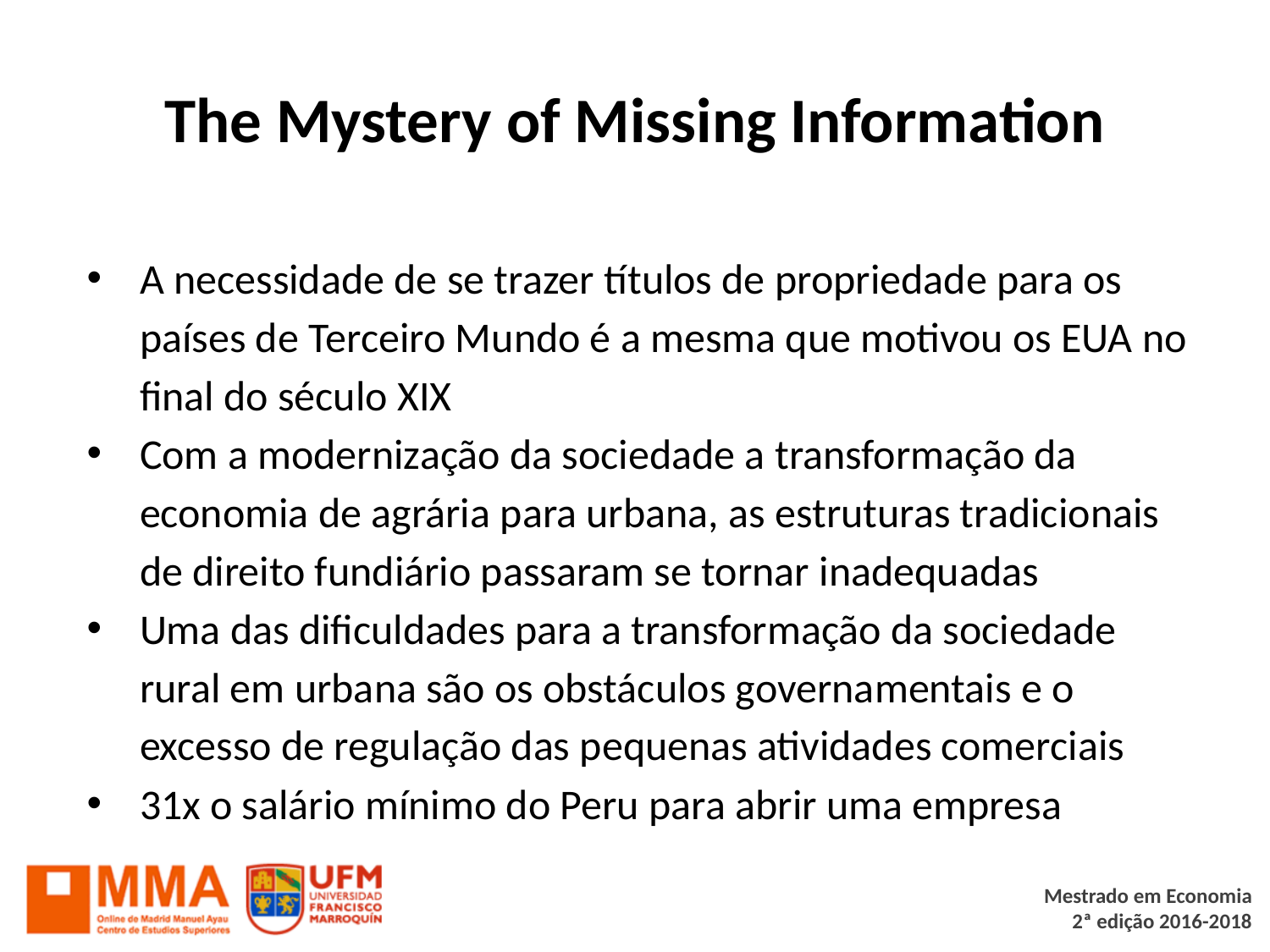

# The Mystery of Missing Information
A necessidade de se trazer títulos de propriedade para os países de Terceiro Mundo é a mesma que motivou os EUA no final do século XIX
Com a modernização da sociedade a transformação da economia de agrária para urbana, as estruturas tradicionais de direito fundiário passaram se tornar inadequadas
Uma das dificuldades para a transformação da sociedade rural em urbana são os obstáculos governamentais e o excesso de regulação das pequenas atividades comerciais
31x o salário mínimo do Peru para abrir uma empresa